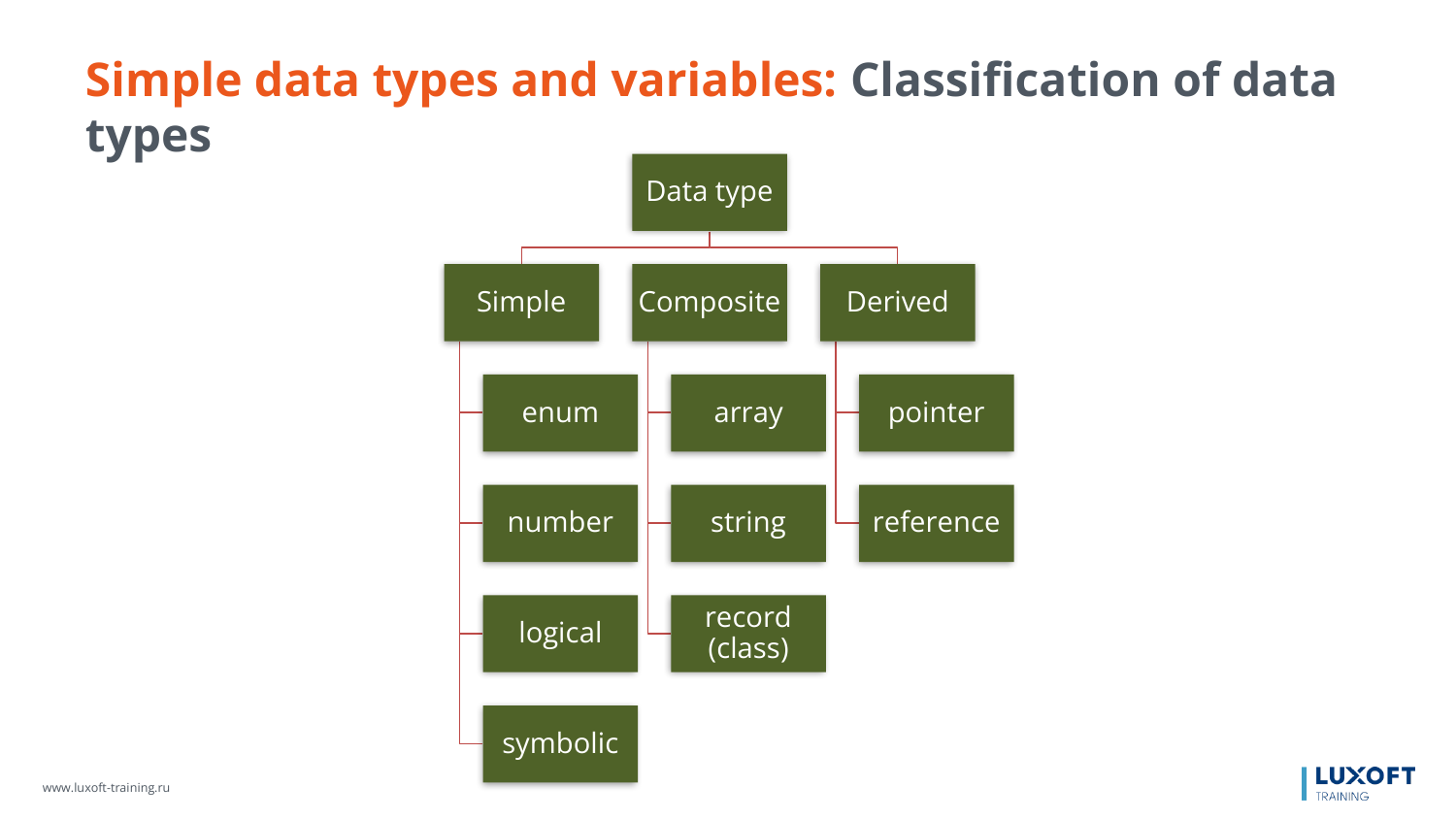

Simple data types and variables: Classification of data types
Data type

Simple
Composite
Derived

enum
array
pointer
number
string
reference
logical
record (class)
symbolic